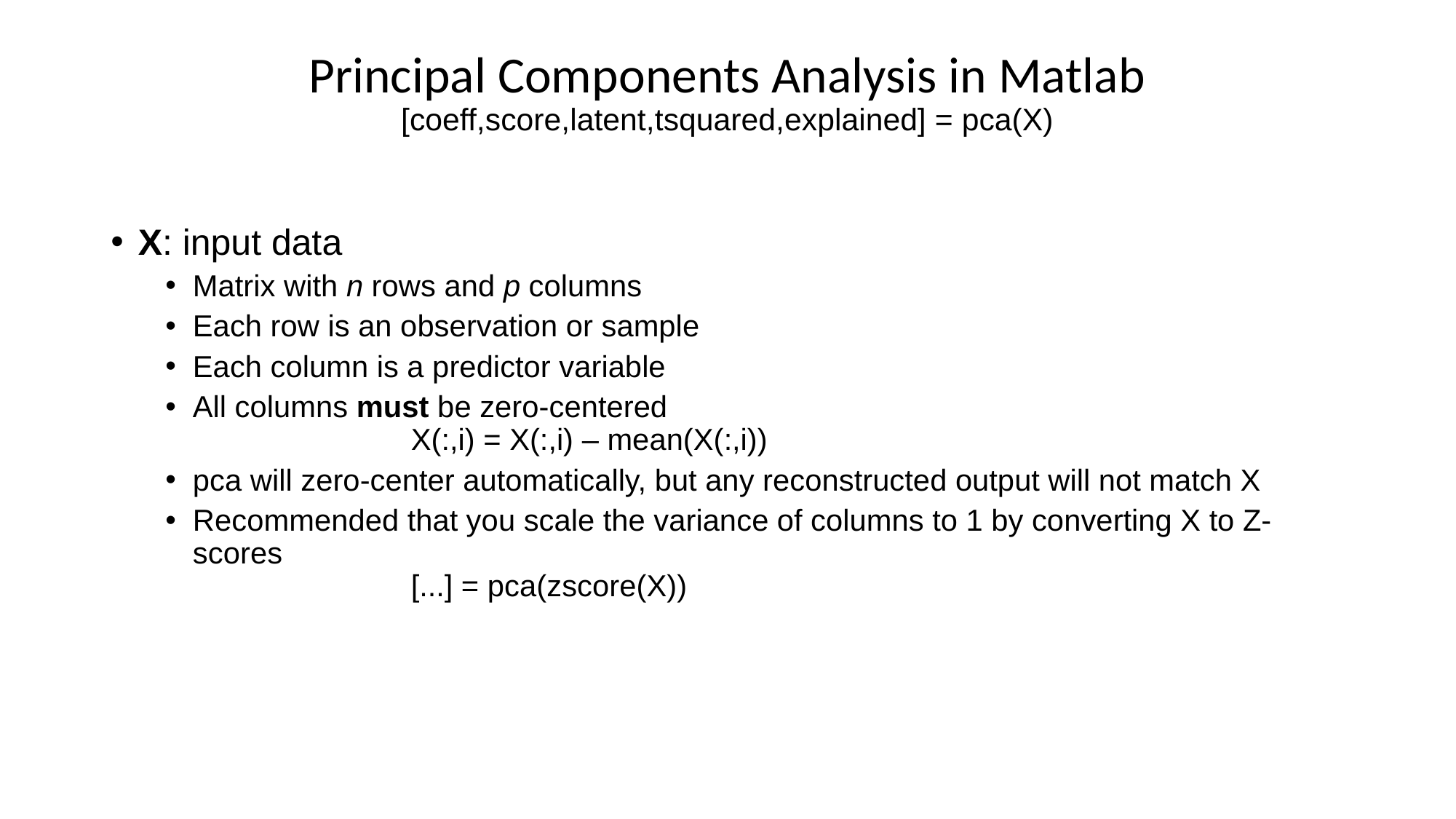

# Principal Components Analysis in Matlab [coeff,score,latent,tsquared,explained] = pca(X)
X: input data
Matrix with n rows and p columns
Each row is an observation or sample
Each column is a predictor variable
All columns must be zero-centered
		X(:,i) = X(:,i) – mean(X(:,i))
pca will zero-center automatically, but any reconstructed output will not match X
Recommended that you scale the variance of columns to 1 by converting X to Z-scores
		[...] = pca(zscore(X))